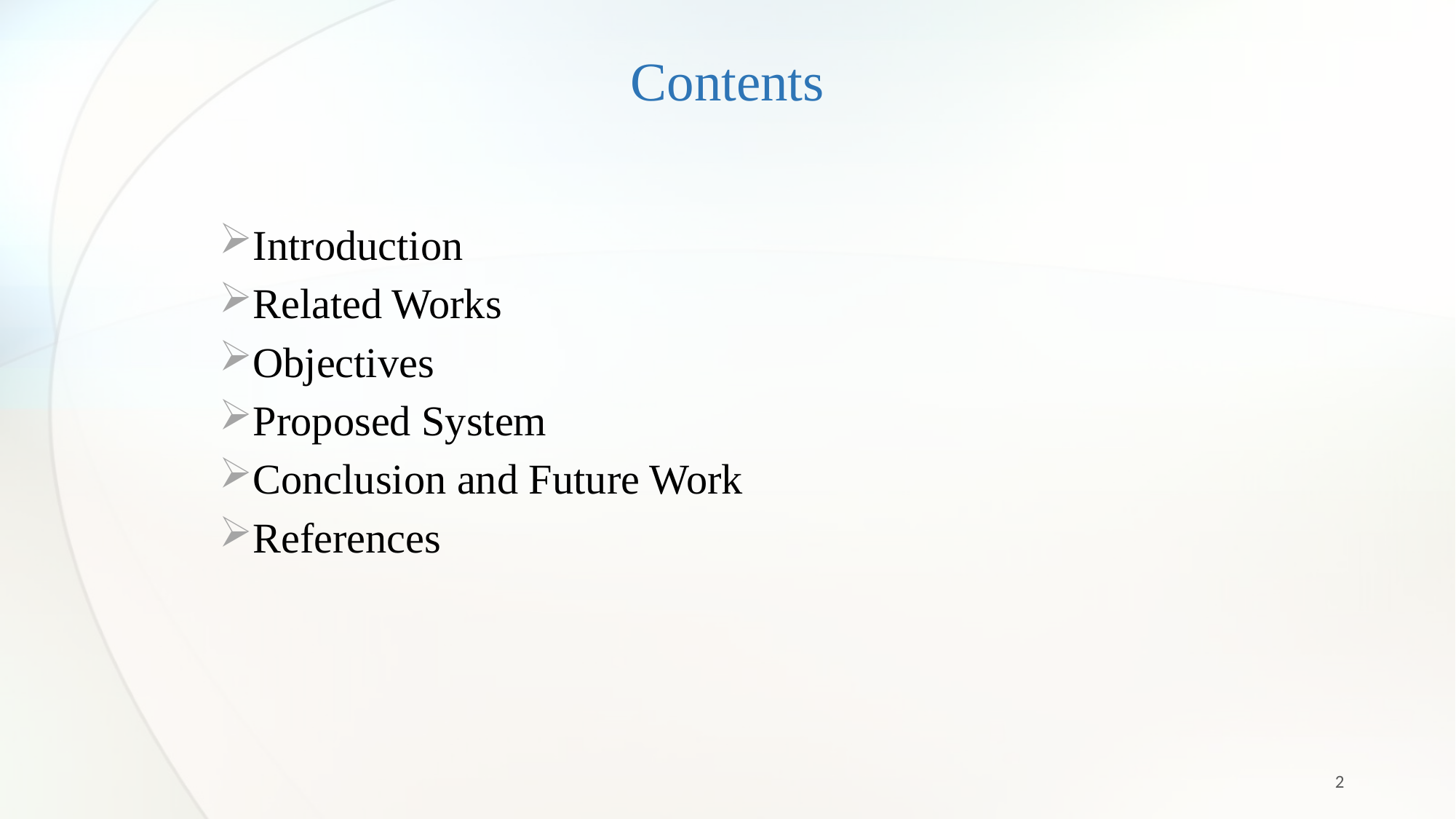

# Contents
Introduction
Related Works
Objectives
Proposed System
Conclusion and Future Work
References

2